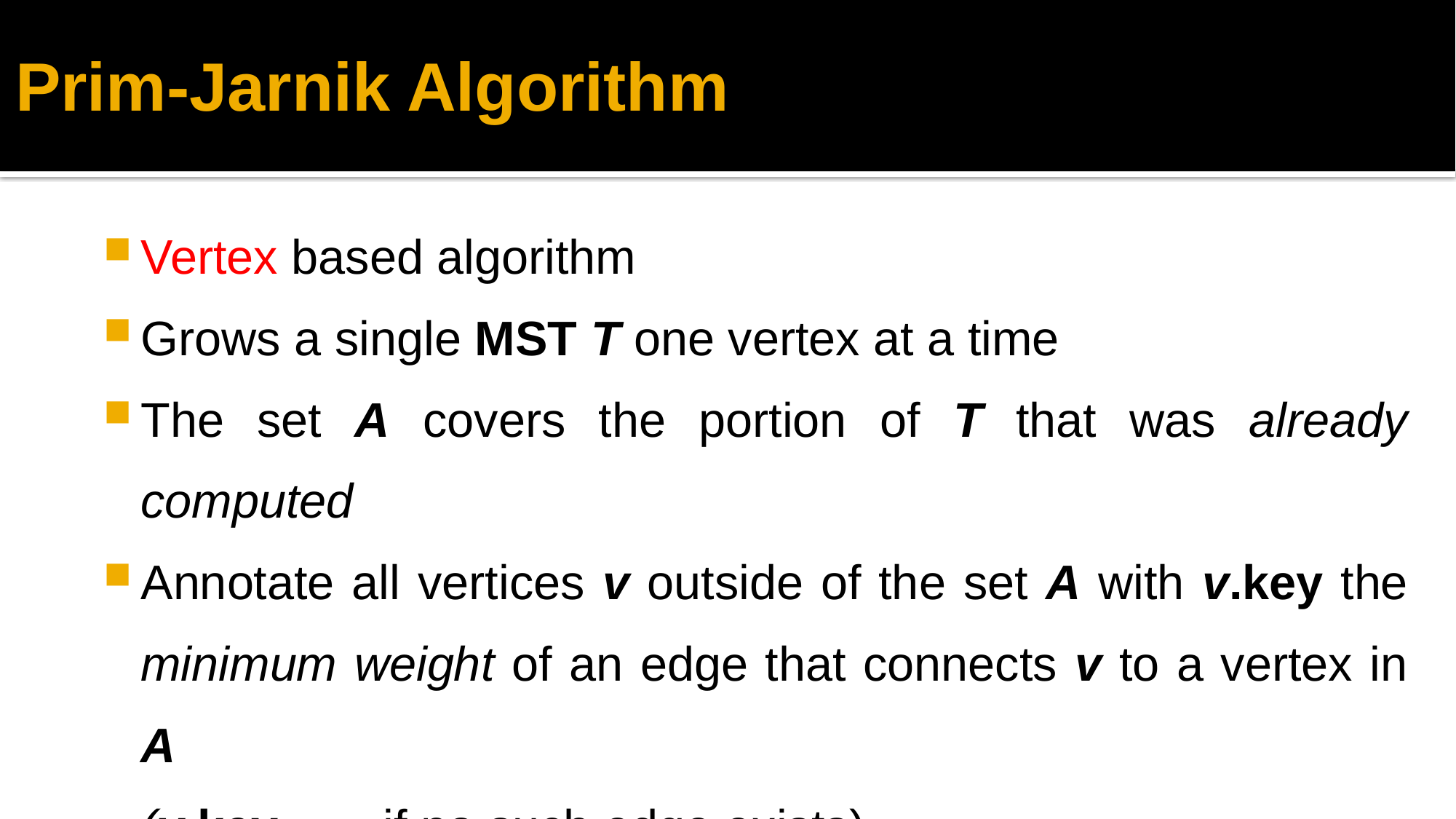

# Prim-Jarnik Algorithm
Vertex based algorithm
Grows a single MST T one vertex at a time
The set A covers the portion of T that was already computed
Annotate all vertices v outside of the set A with v.key the minimum weight of an edge that connects v to a vertex in A
(v.key = ∞ if no such edge exists)